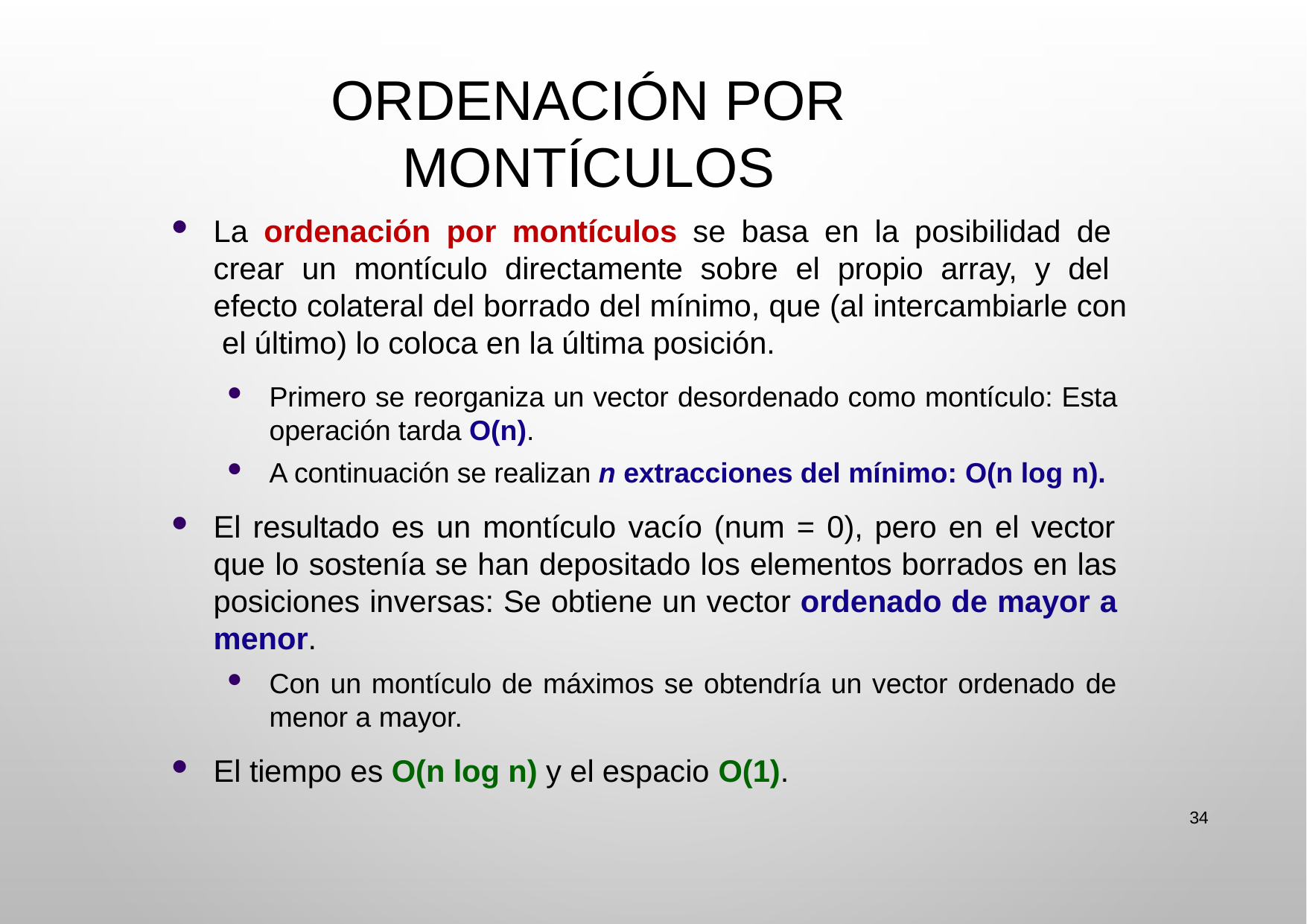

# Ordenación por montículos
La ordenación por montículos se basa en la posibilidad de  crear un montículo directamente sobre el propio array, y del  efecto colateral del borrado del mínimo, que (al intercambiarle con  el último) lo coloca en la última posición.
Primero se reorganiza un vector desordenado como montículo: Esta  operación tarda O(n).
A continuación se realizan n extracciones del mínimo: O(n log n).
El resultado es un montículo vacío (num = 0), pero en el vector  que lo sostenía se han depositado los elementos borrados en las  posiciones inversas: Se obtiene un vector ordenado de mayor a  menor.
Con un montículo de máximos se obtendría un vector ordenado de  menor a mayor.
El tiempo es O(n log n) y el espacio O(1).
34